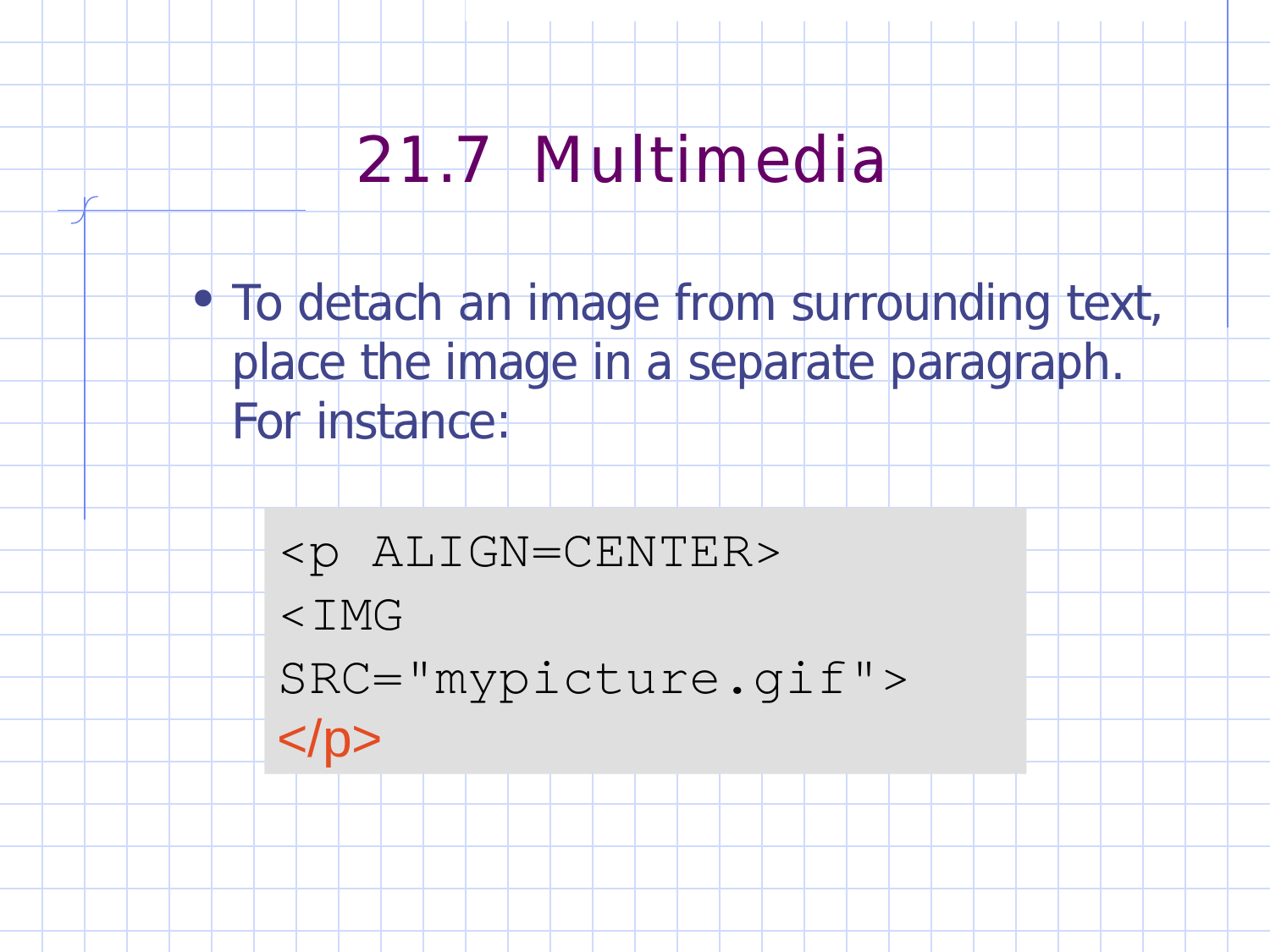

# 21.7  Multimedia
To detach an image from surrounding text, place the image in a separate paragraph. For instance:
<p ALIGN=CENTER>
<IMG SRC="mypicture.gif">
</p>